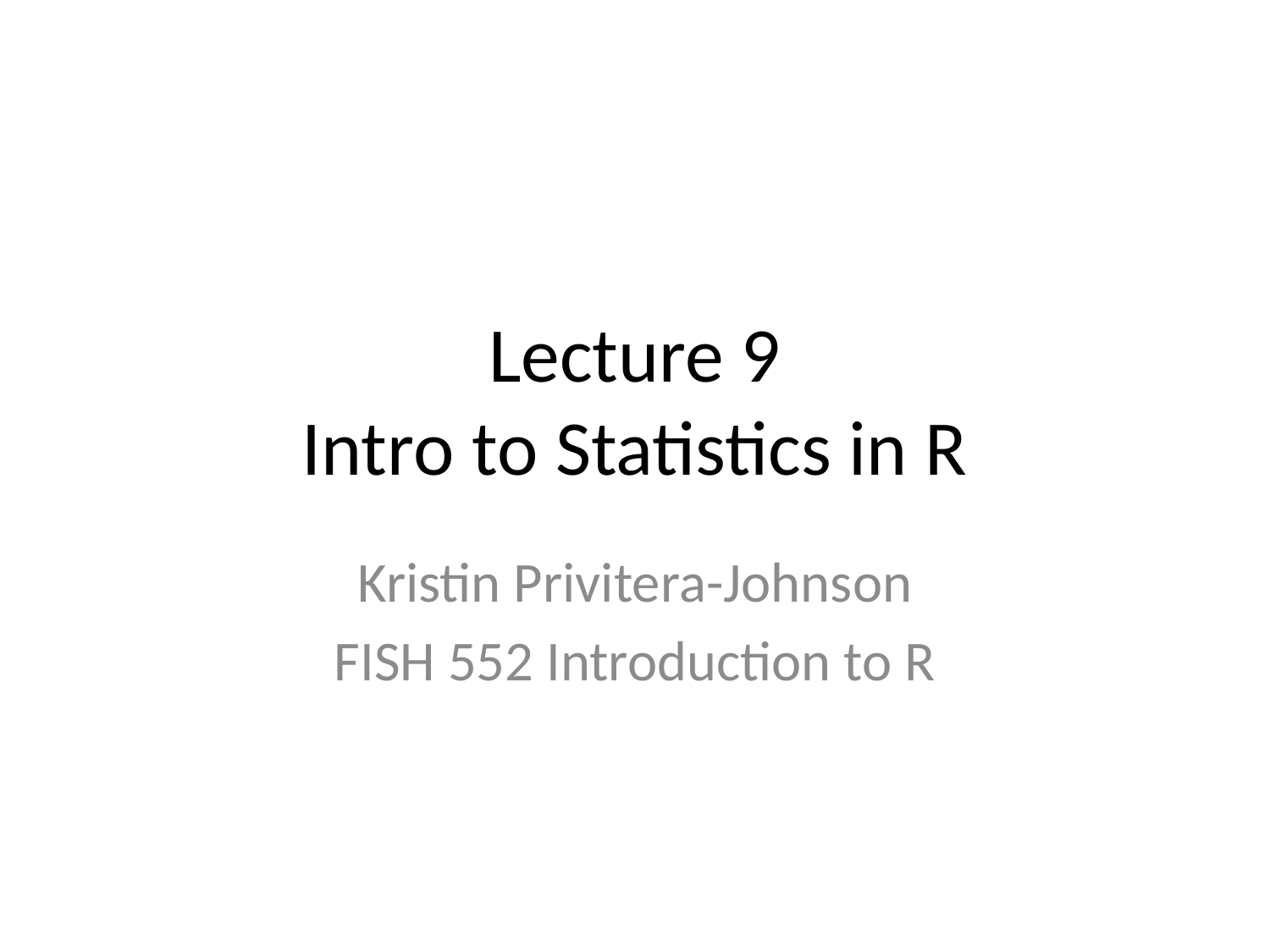

# Lecture 9 Intro to Statistics in R
Kristin Privitera-Johnson
FISH 552 Introduction to R